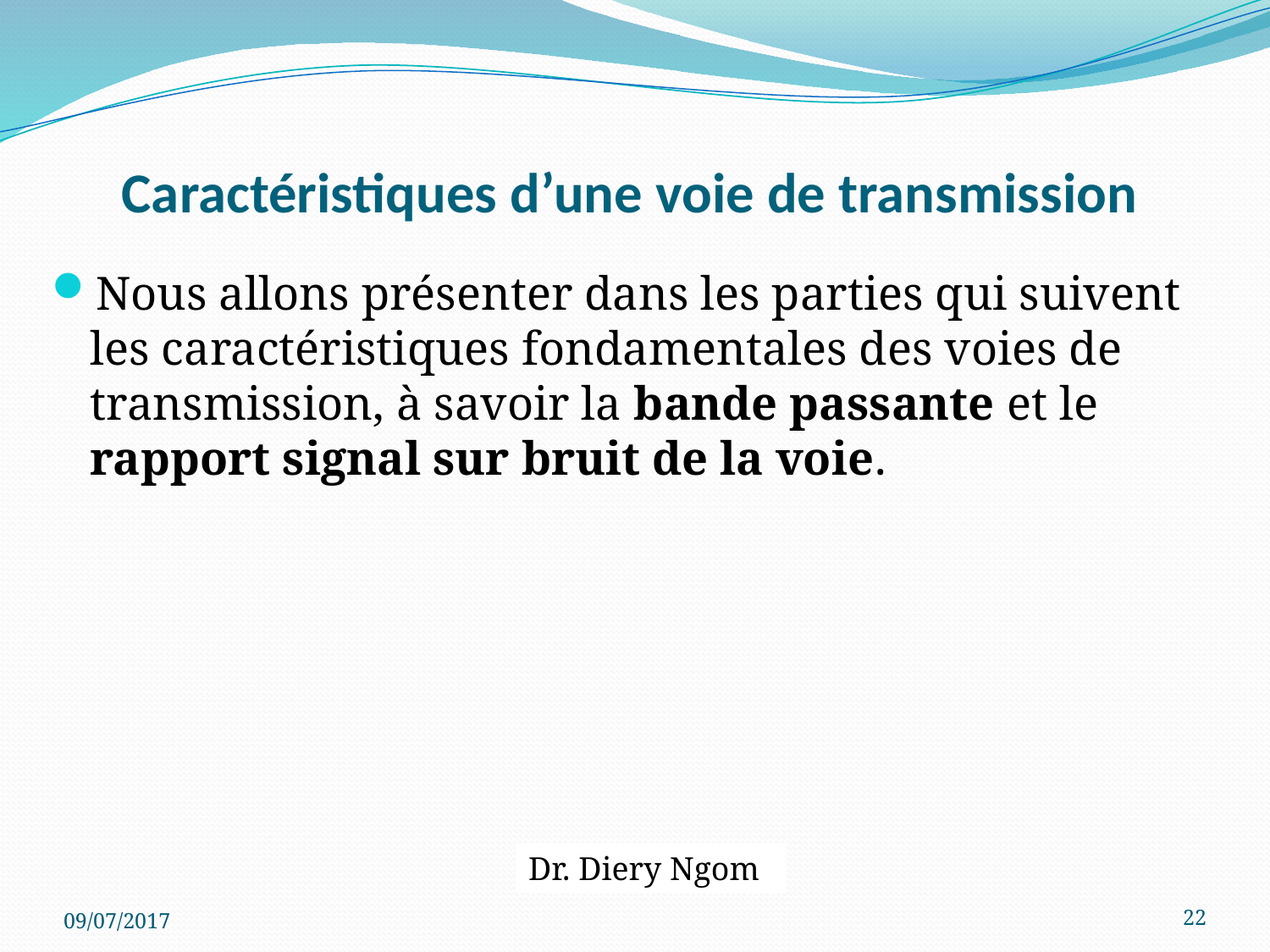

# Caractéristiques d’une voie de transmission
Nous allons présenter dans les parties qui suivent les caractéristiques fondamentales des voies de transmission, à savoir la bande passante et le rapport signal sur bruit de la voie.
Dr. Diery Ngom
09/07/2017
22